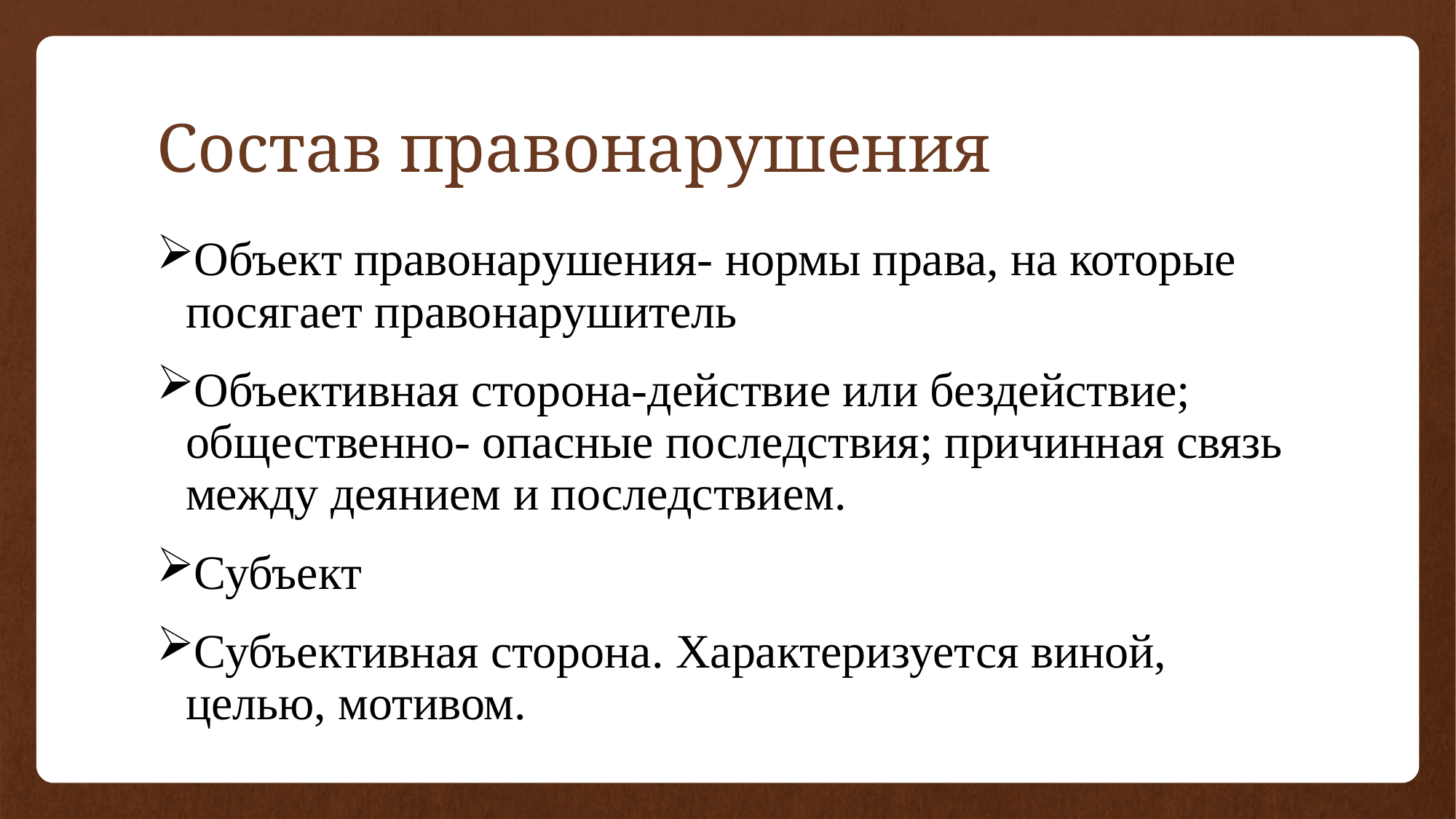

# Состав правонарушения
Объект правонарушения- нормы права, на которые посягает правонарушитель
Объективная сторона-действие или бездействие; общественно- опасные последствия; причинная связь между деянием и последствием.
Субъект
Субъективная сторона. Характеризуется виной, целью, мотивом.